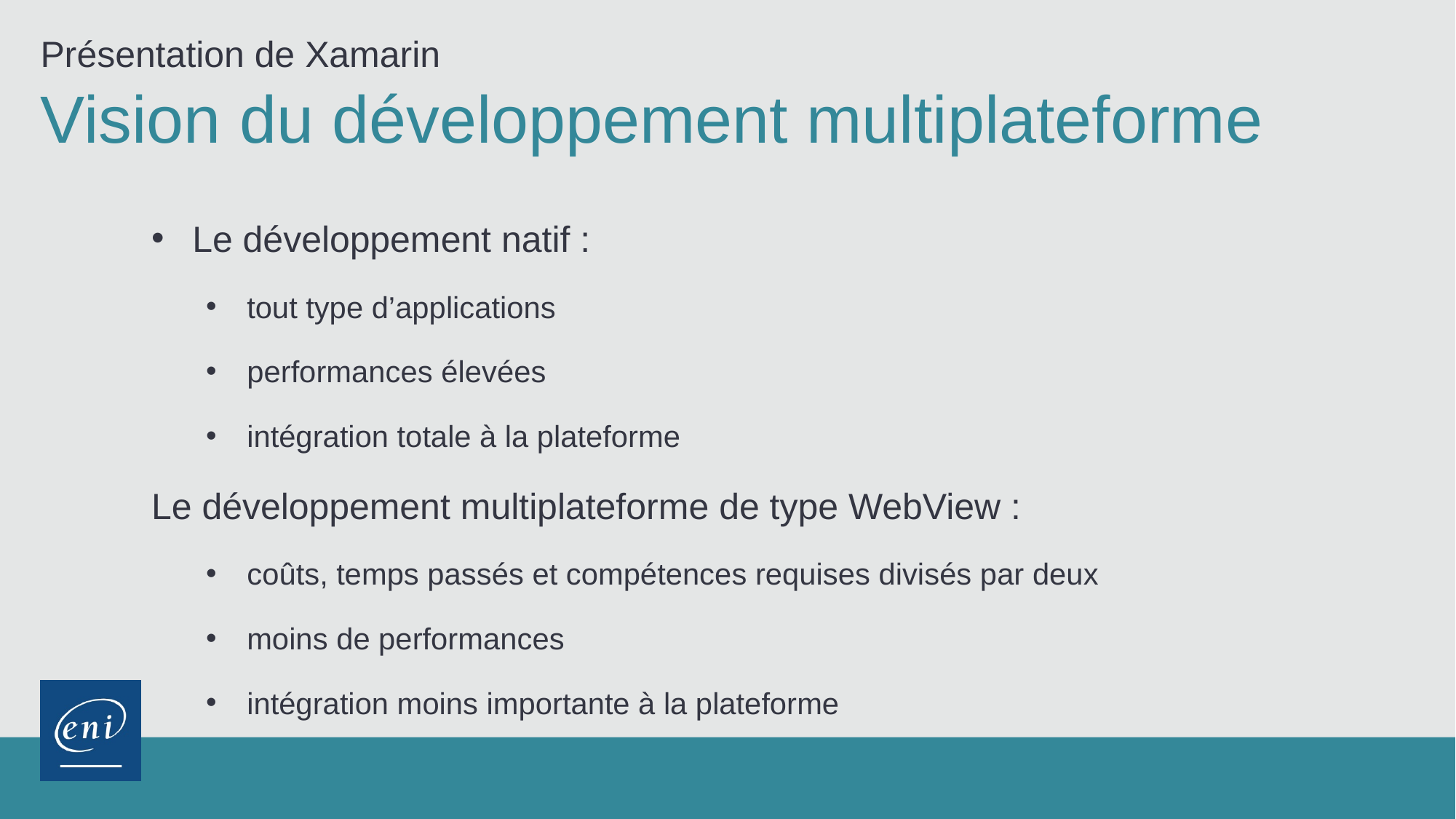

Présentation de Xamarin
Vision du développement multiplateforme
Le développement natif :
tout type d’applications
performances élevées
intégration totale à la plateforme
Le développement multiplateforme de type WebView :
coûts, temps passés et compétences requises divisés par deux
moins de performances
intégration moins importante à la plateforme